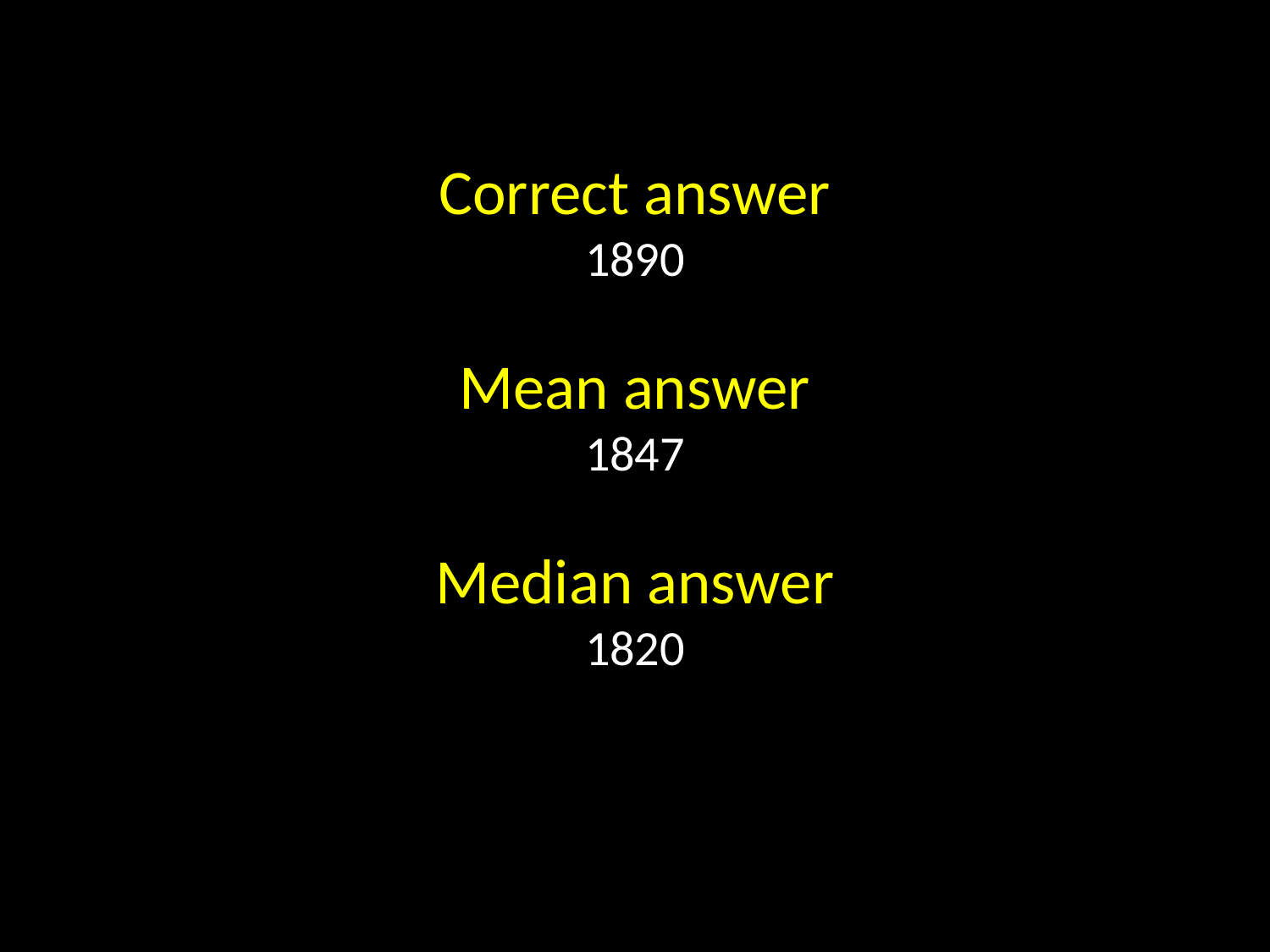

Correct answer
1890

Mean answer
1847

Median answer
1820